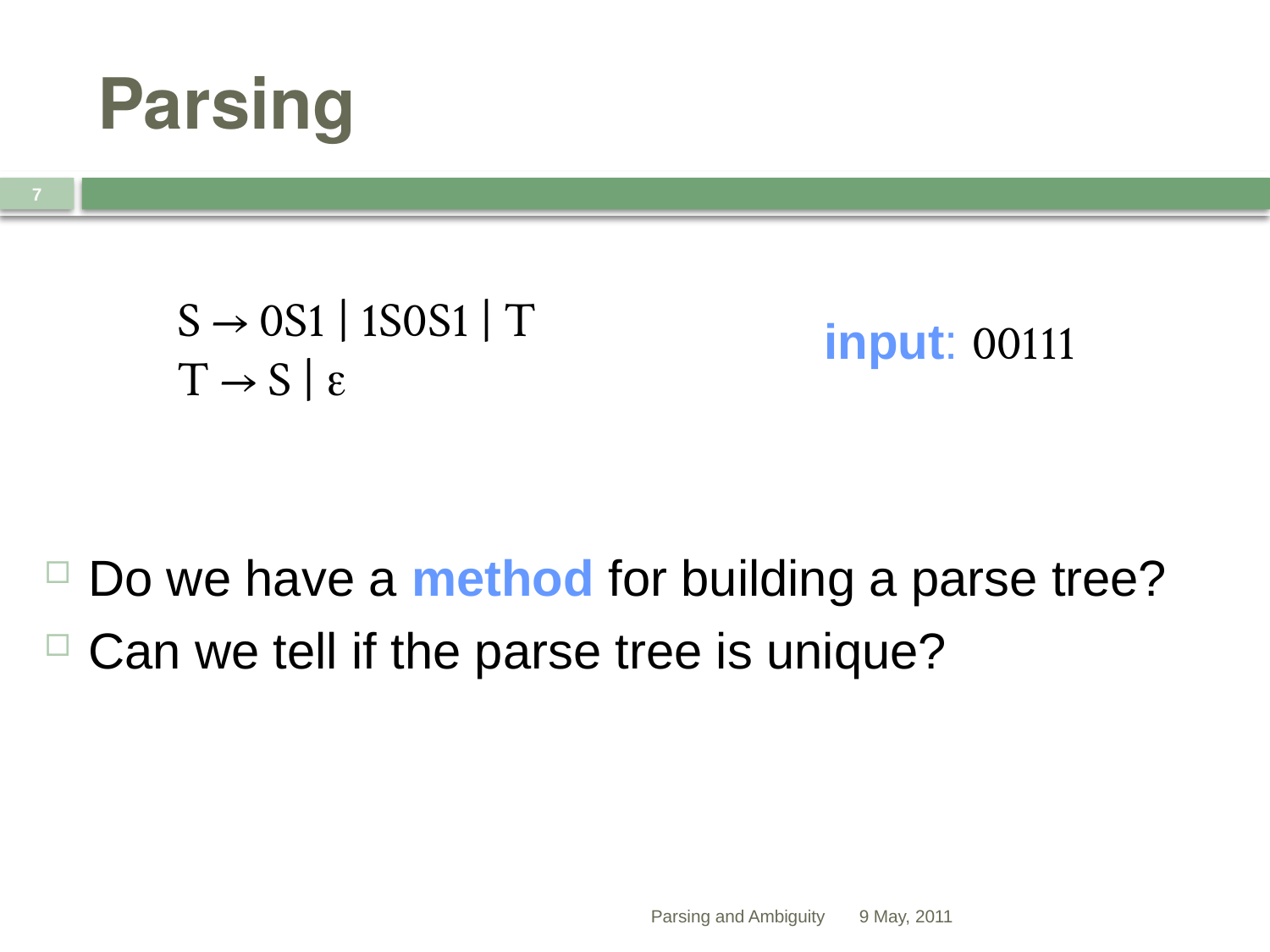

# Parsing
7
S → 0S1 | 1S0S1 | T
T → S | ε
input: 00111
Do we have a method for building a parse tree?
Can we tell if the parse tree is unique?
Parsing and Ambiguity
9 May, 2011